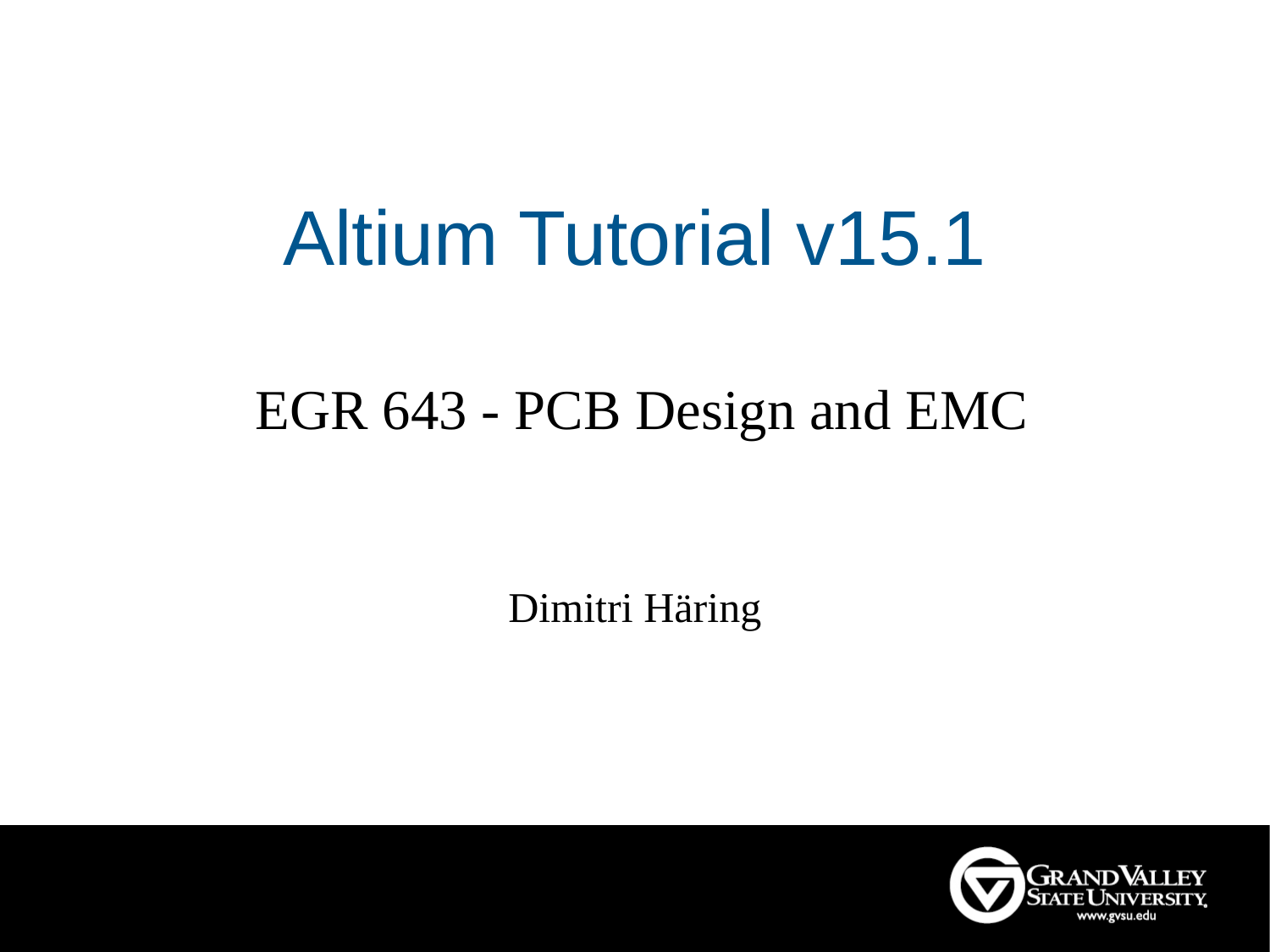

# Altium Tutorial v15.1
 EGR 643 - PCB Design and EMC
Dimitri Häring